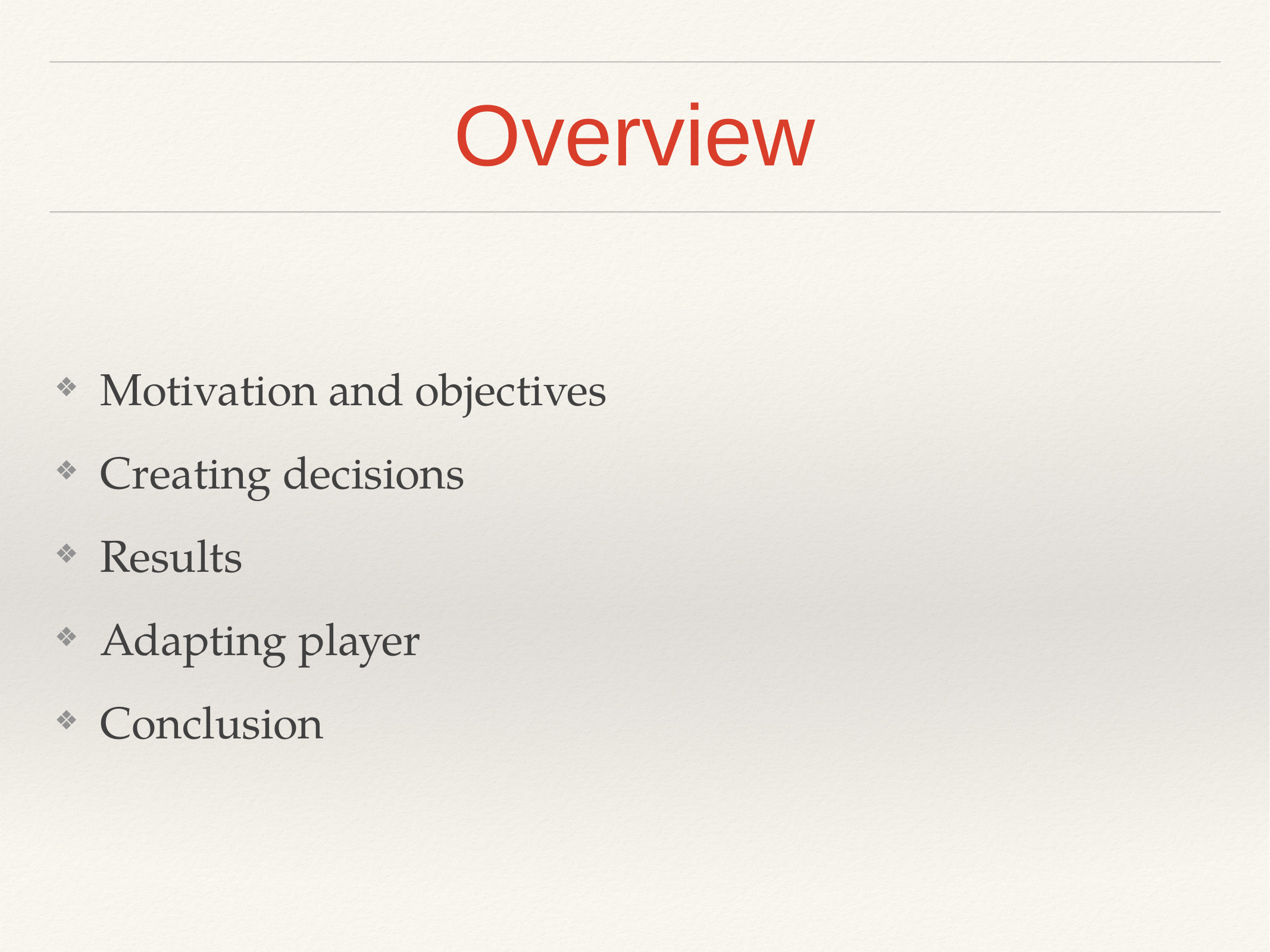

# Overview
Motivation and objectives
Creating decisions
Results
Adapting player
Conclusion